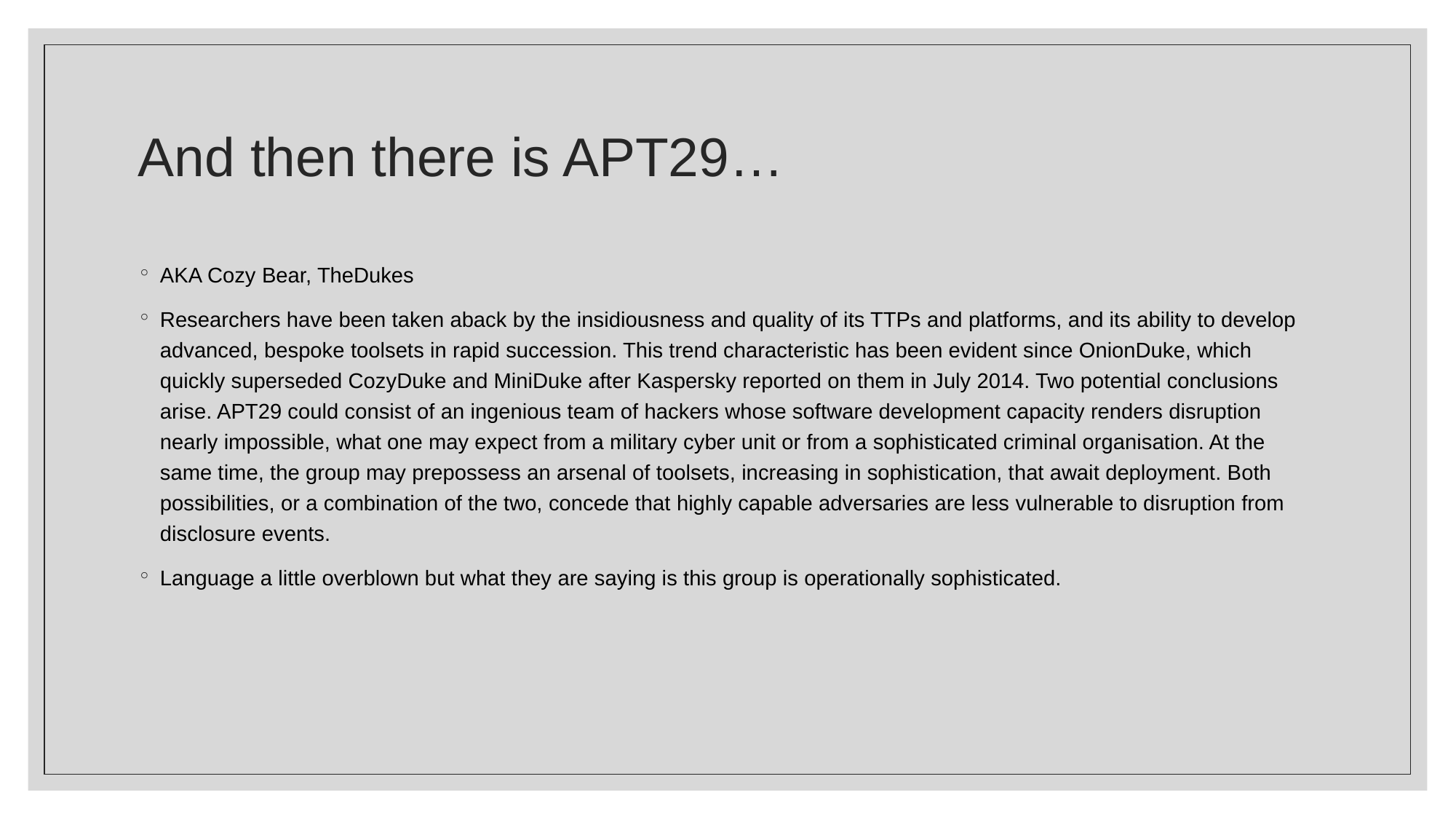

# And then there is APT29…
AKA Cozy Bear, TheDukes
Researchers have been taken aback by the insidiousness and quality of its TTPs and platforms, and its ability to develop advanced, bespoke toolsets in rapid succession. This trend characteristic has been evident since OnionDuke, which quickly superseded CozyDuke and MiniDuke after Kaspersky reported on them in July 2014. Two potential conclusions arise. APT29 could consist of an ingenious team of hackers whose software development capacity renders disruption nearly impossible, what one may expect from a military cyber unit or from a sophisticated criminal organisation. At the same time, the group may prepossess an arsenal of toolsets, increasing in sophistication, that await deployment. Both possibilities, or a combination of the two, concede that highly capable adversaries are less vulnerable to disruption from disclosure events.
Language a little overblown but what they are saying is this group is operationally sophisticated.